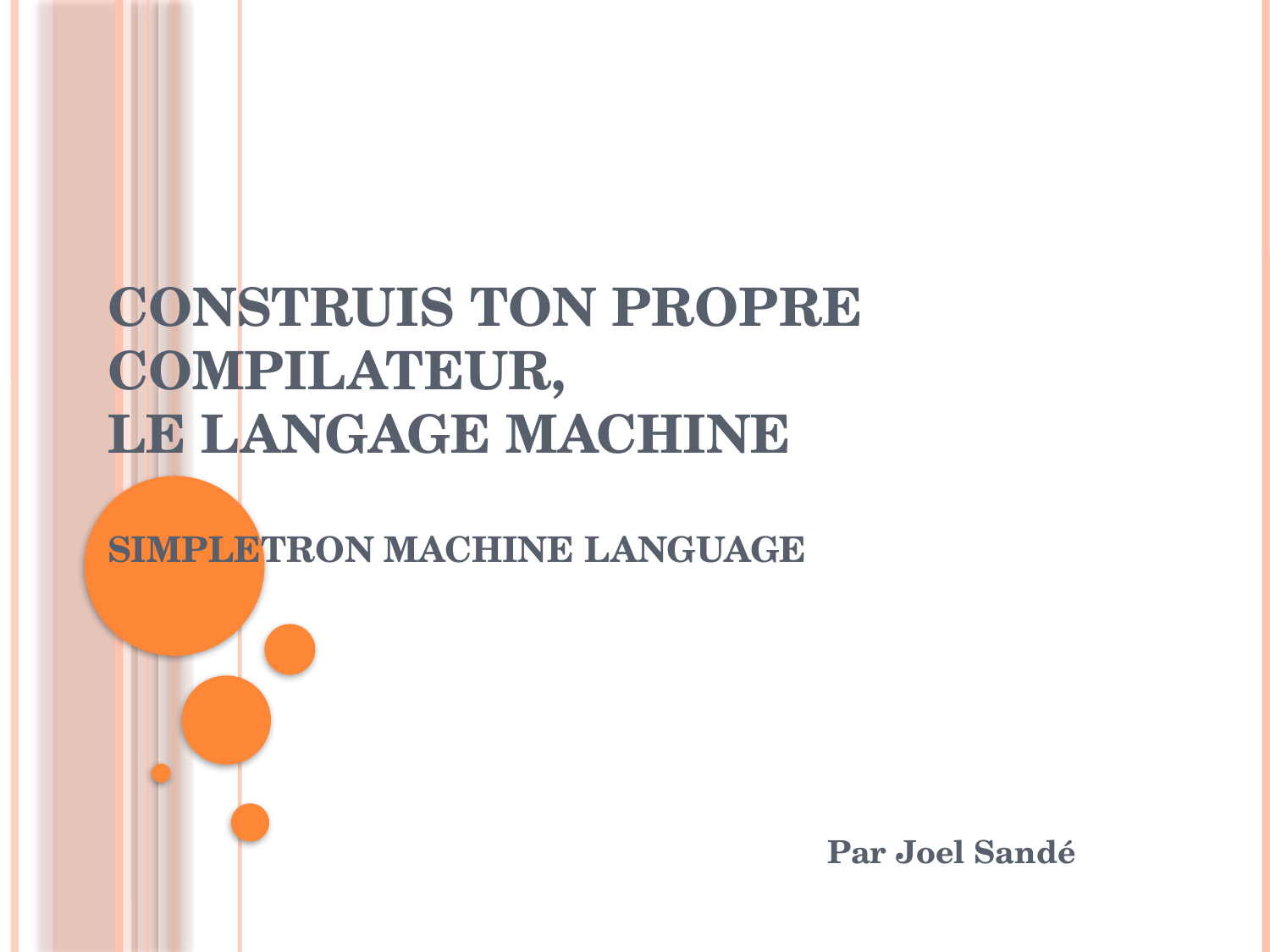

# Construis ton propre Compilateur, le langage machine Simpletron Machine language
Par Joel Sandé